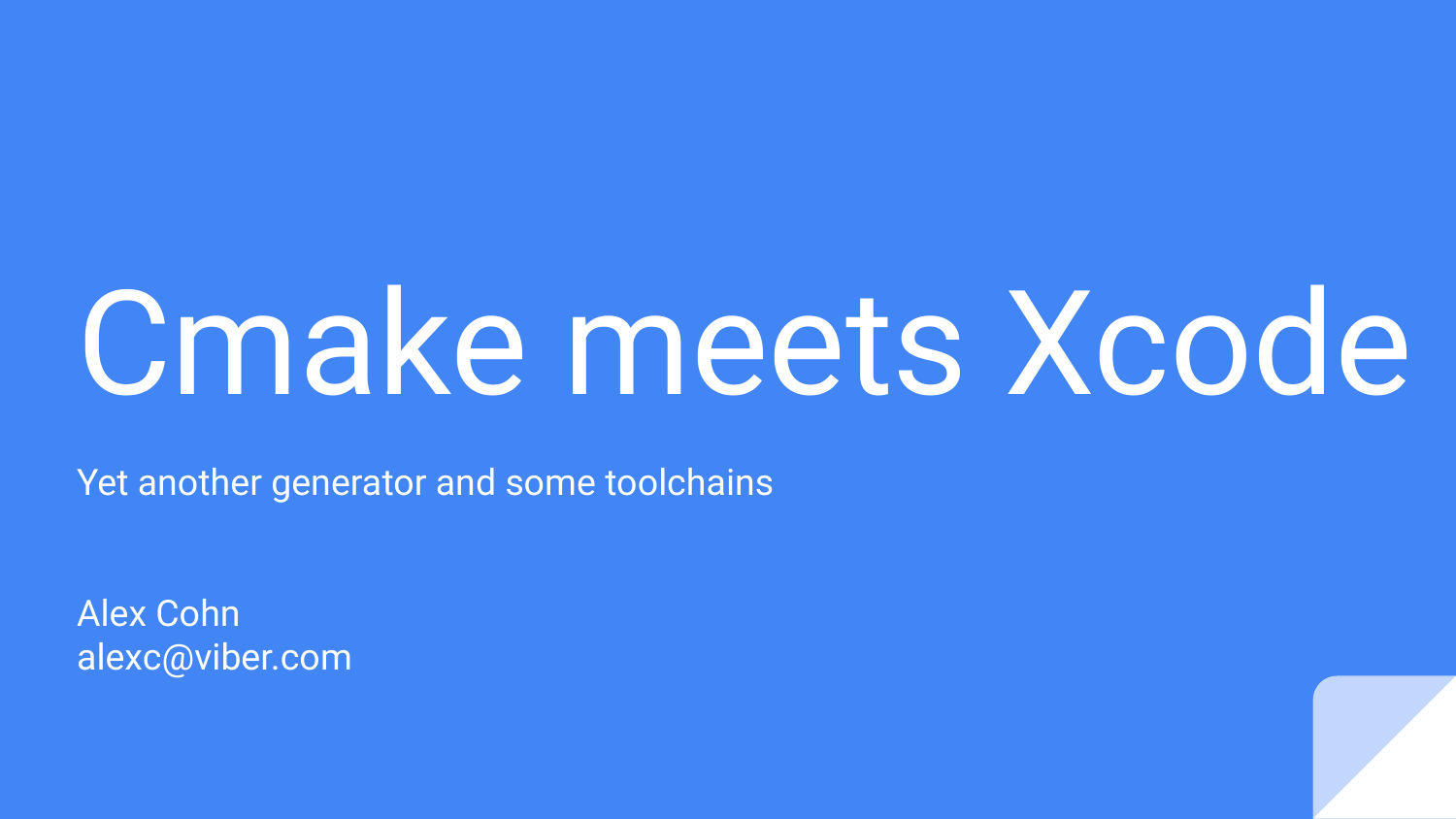

# Cmake meets Xcode
Yet another generator and some toolchains
Alex Cohn
alexc@viber.com